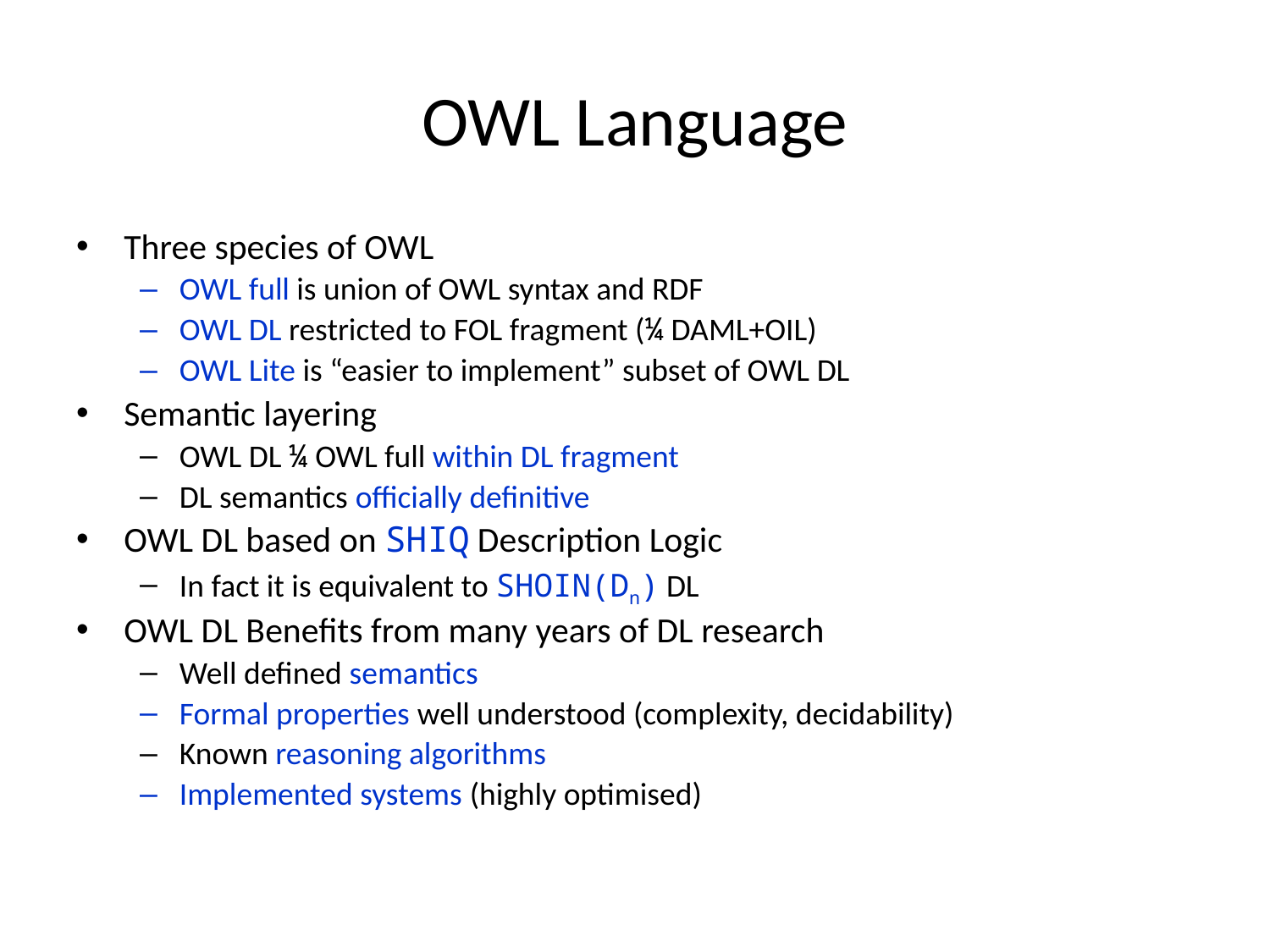

# OWL Language
Three species of OWL
OWL full is union of OWL syntax and RDF
OWL DL restricted to FOL fragment (¼ DAML+OIL)
OWL Lite is “easier to implement” subset of OWL DL
Semantic layering
OWL DL ¼ OWL full within DL fragment
DL semantics officially definitive
OWL DL based on SHIQ Description Logic
In fact it is equivalent to SHOIN(Dn) DL
OWL DL Benefits from many years of DL research
Well defined semantics
Formal properties well understood (complexity, decidability)
Known reasoning algorithms
Implemented systems (highly optimised)